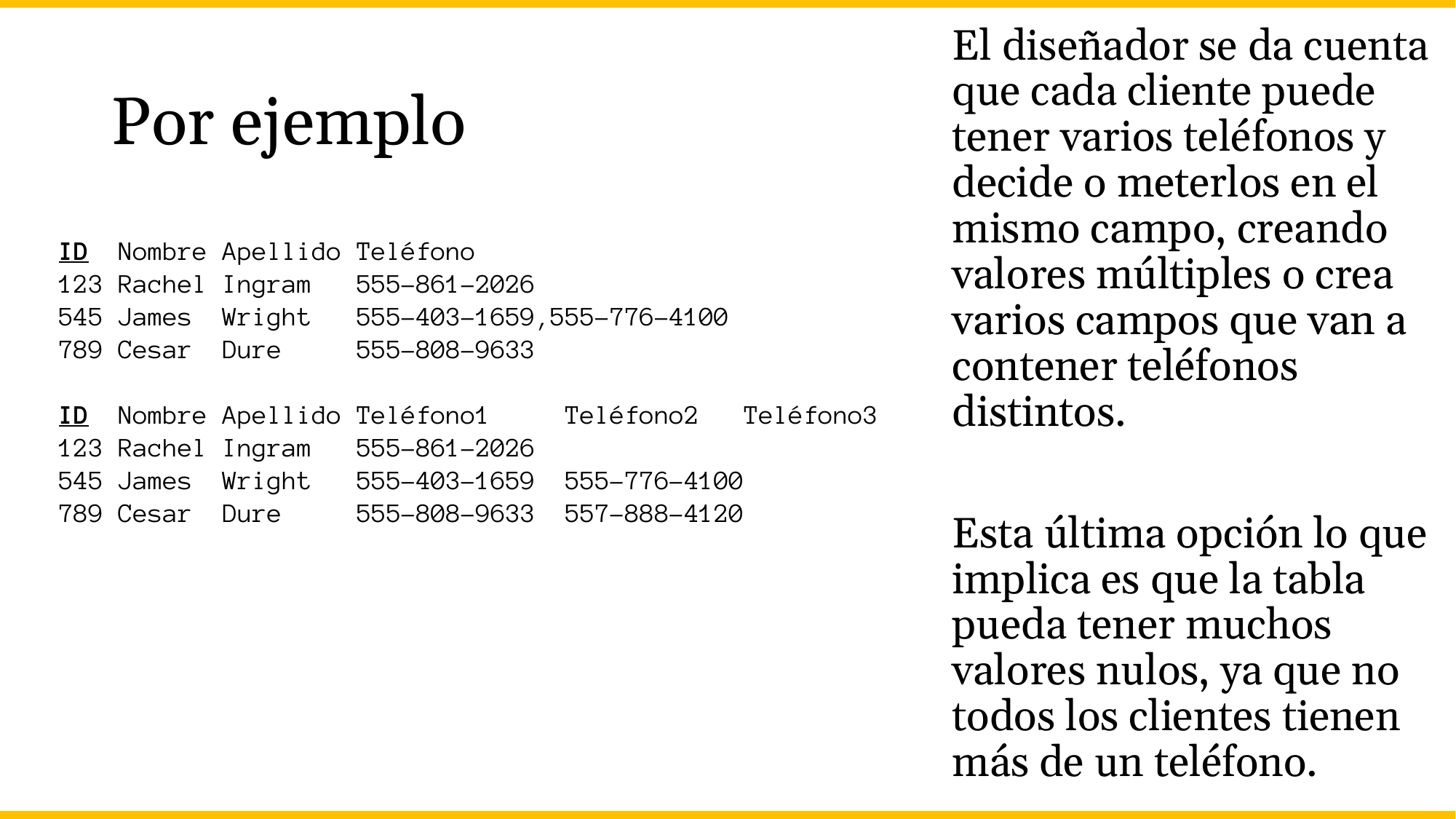

El diseñador se da cuenta que cada cliente puede tener varios teléfonos y decide o meterlos en el mismo campo, creando valores múltiples o crea varios campos que van a contener teléfonos distintos.

Esta última opción lo que implica es que la tabla pueda tener muchos valores nulos, ya que no todos los clientes tienen más de un teléfono.
# Por ejemplo
ID  Nombre Apellido Teléfono
123 Rachel Ingram   555-861-2026
545 James  Wright   555-403-1659,555-776-4100
789 Cesar  Dure     555-808-9633

ID  Nombre Apellido Teléfono1     Teléfono2   Teléfono3
123 Rachel Ingram   555-861-2026
545 James  Wright   555-403-1659  555-776-4100
789 Cesar  Dure     555-808-9633  557-888-4120